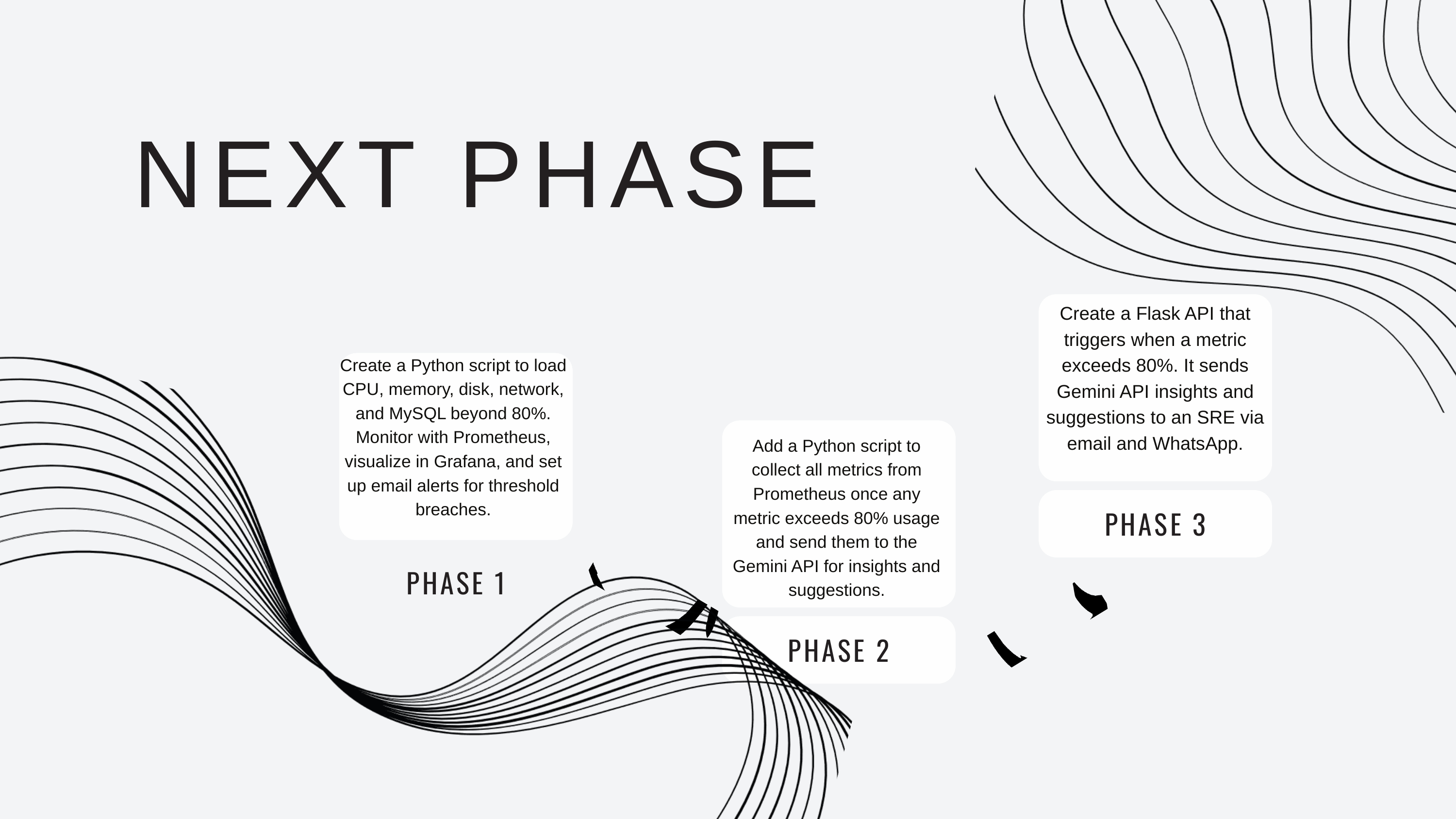

NEXT PHASE

Create a Flask API that triggers when a metric exceeds 80%. It sends Gemini API insights and suggestions to an SRE via email and WhatsApp.
Create a Python script to load CPU, memory, disk, network, and MySQL beyond 80%. Monitor with Prometheus, visualize in Grafana, and set up email alerts for threshold breaches.

Add a Python script to collect all metrics from Prometheus once any metric exceeds 80% usage and send them to the Gemini API for insights and suggestions.

PHASE 3
PHASE 1

PHASE 2